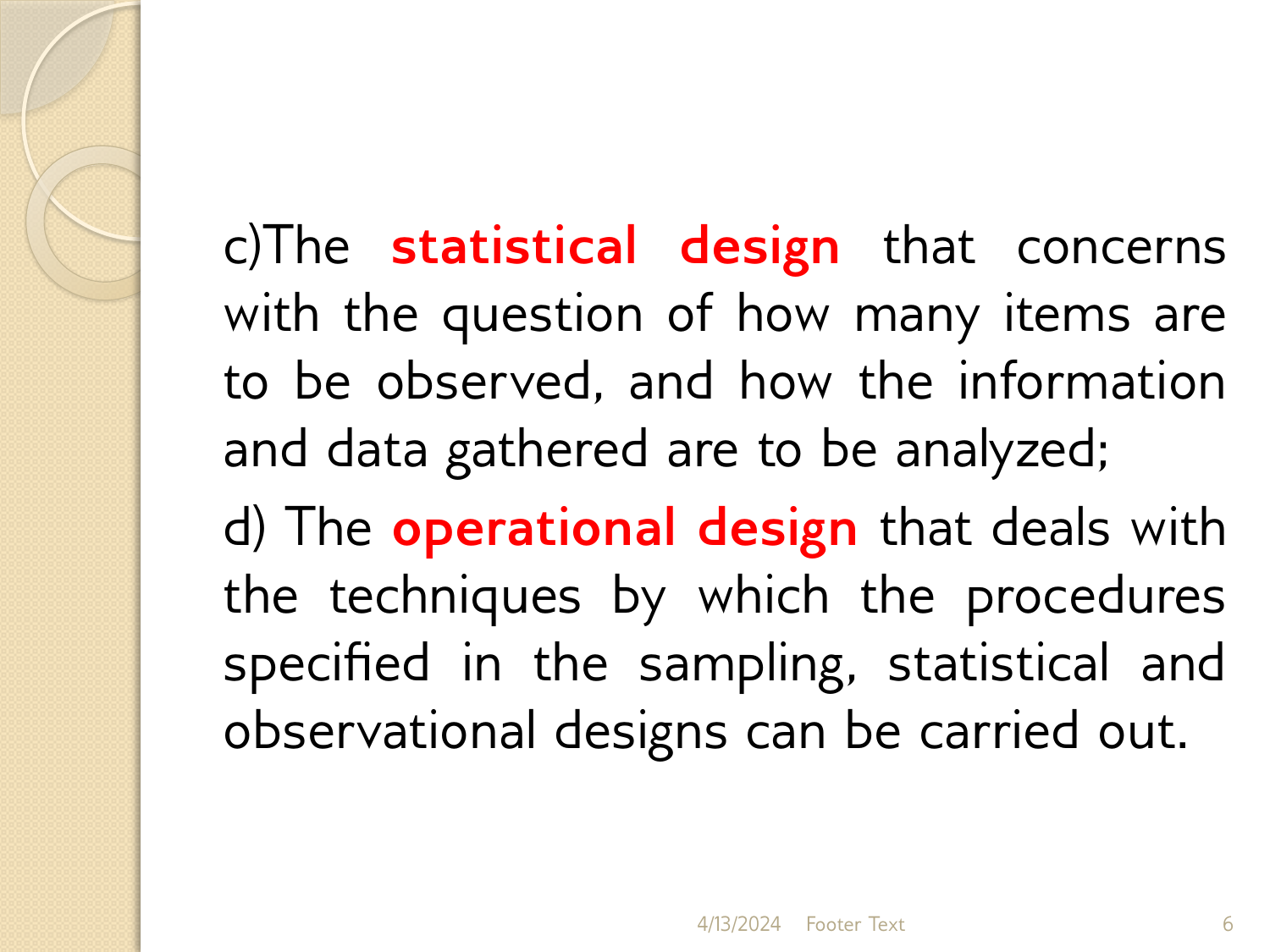

#
c)The statistical design that concerns with the question of how many items are to be observed, and how the information and data gathered are to be analyzed;
d) The operational design that deals with the techniques by which the procedures specified in the sampling, statistical and observational designs can be carried out.

4/13/2024
Footer Text
6